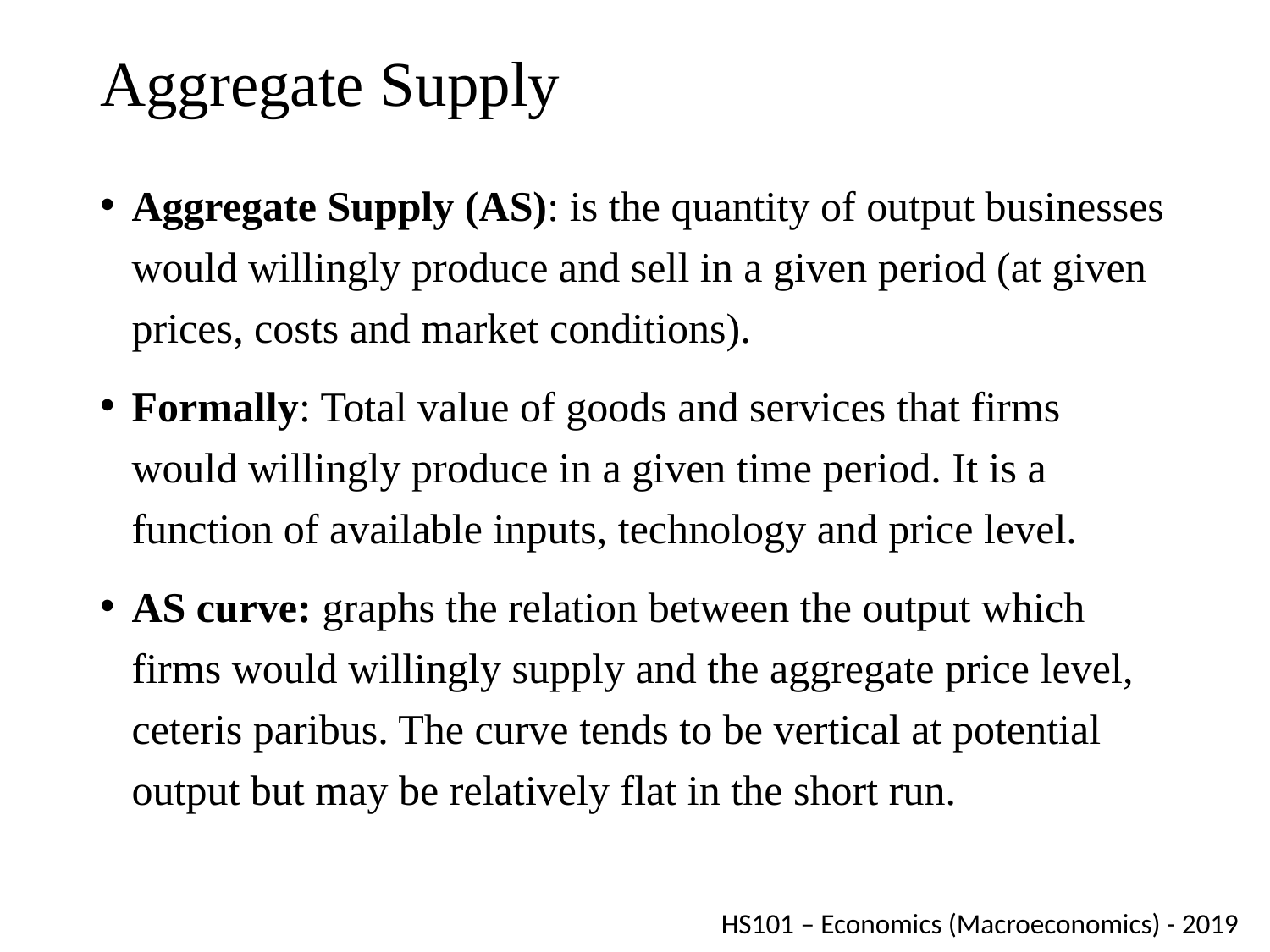

# Aggregate Supply
Aggregate Supply (AS): is the quantity of output businesses would willingly produce and sell in a given period (at given prices, costs and market conditions).
Formally: Total value of goods and services that firms would willingly produce in a given time period. It is a function of available inputs, technology and price level.
AS curve: graphs the relation between the output which firms would willingly supply and the aggregate price level, ceteris paribus. The curve tends to be vertical at potential output but may be relatively flat in the short run.

HS101 – Economics (Macroeconomics) - 2019